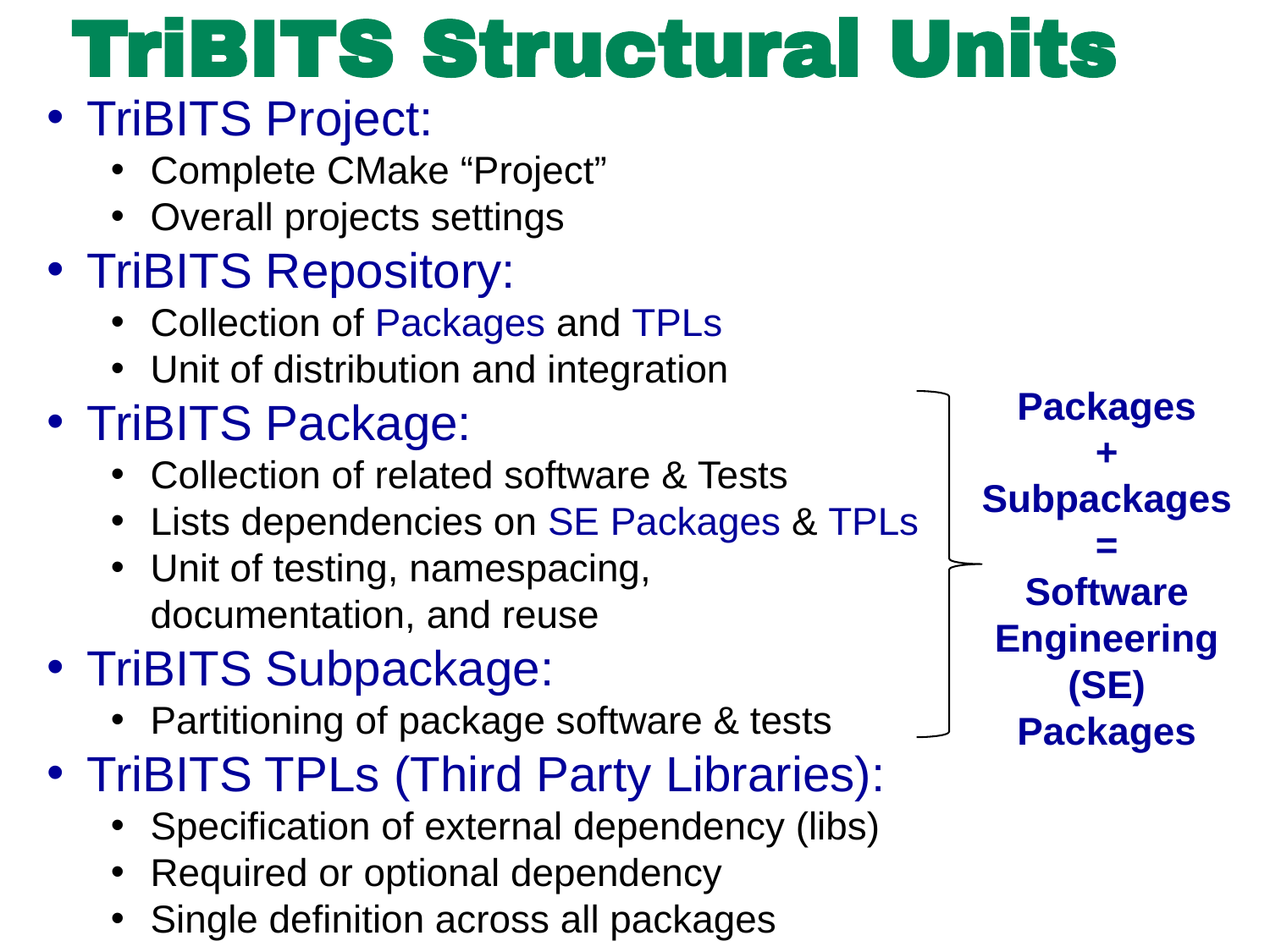

# TriBITS Structural Units
TriBITS Project:
Complete CMake “Project”
Overall projects settings
TriBITS Repository:
Collection of Packages and TPLs
Unit of distribution and integration
TriBITS Package:
Collection of related software & Tests
Lists dependencies on SE Packages & TPLs
Unit of testing, namespacing, documentation, and reuse
TriBITS Subpackage:
Partitioning of package software & tests
TriBITS TPLs (Third Party Libraries):
Specification of external dependency (libs)
Required or optional dependency
Single definition across all packages
Packages
+ Subpackages
=
Software Engineering (SE) Packages